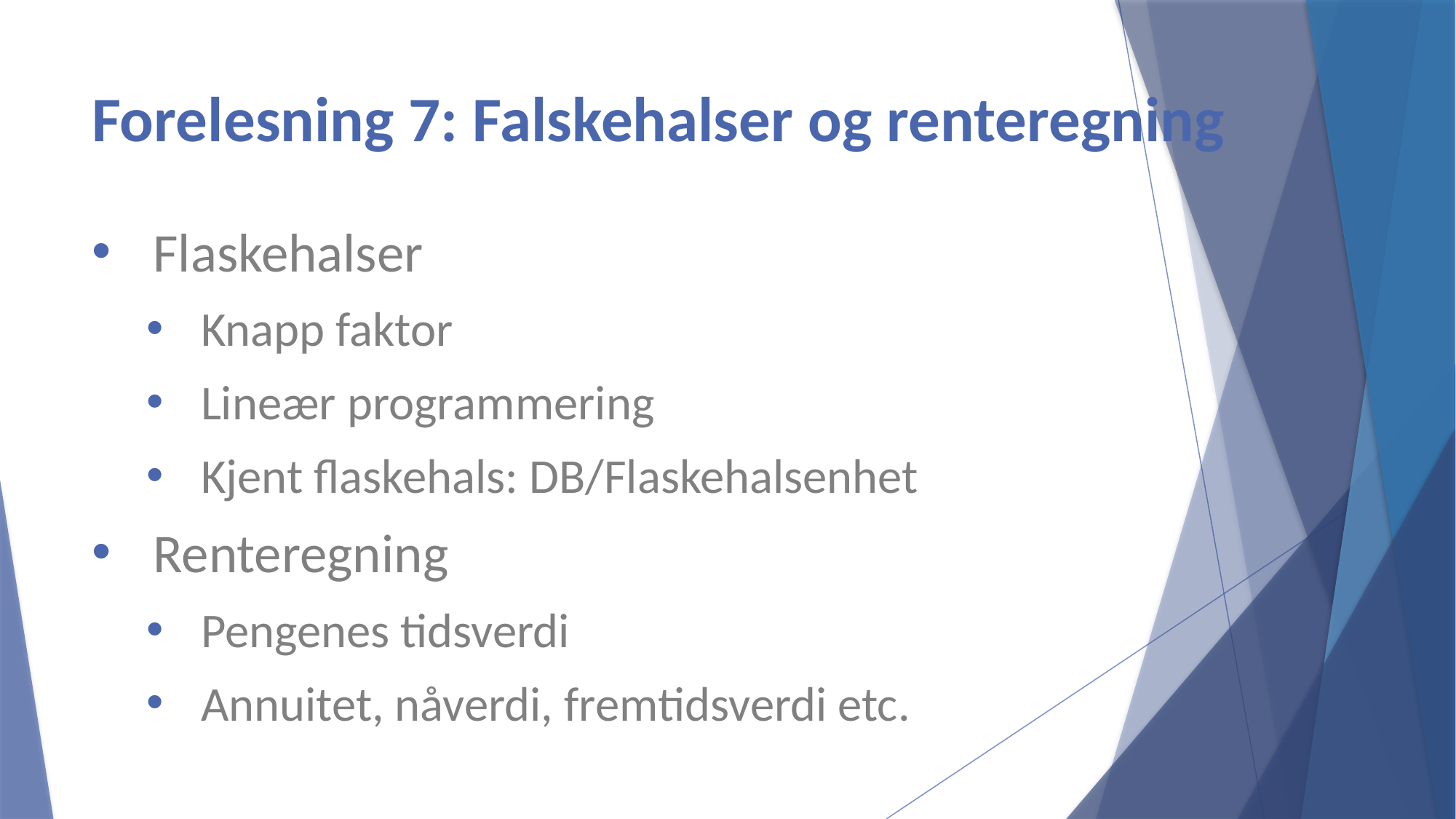

# Forelesning 7: Falskehalser og renteregning
Flaskehalser
Knapp faktor
Lineær programmering
Kjent flaskehals: DB/Flaskehalsenhet
Renteregning
Pengenes tidsverdi
Annuitet, nåverdi, fremtidsverdi etc.